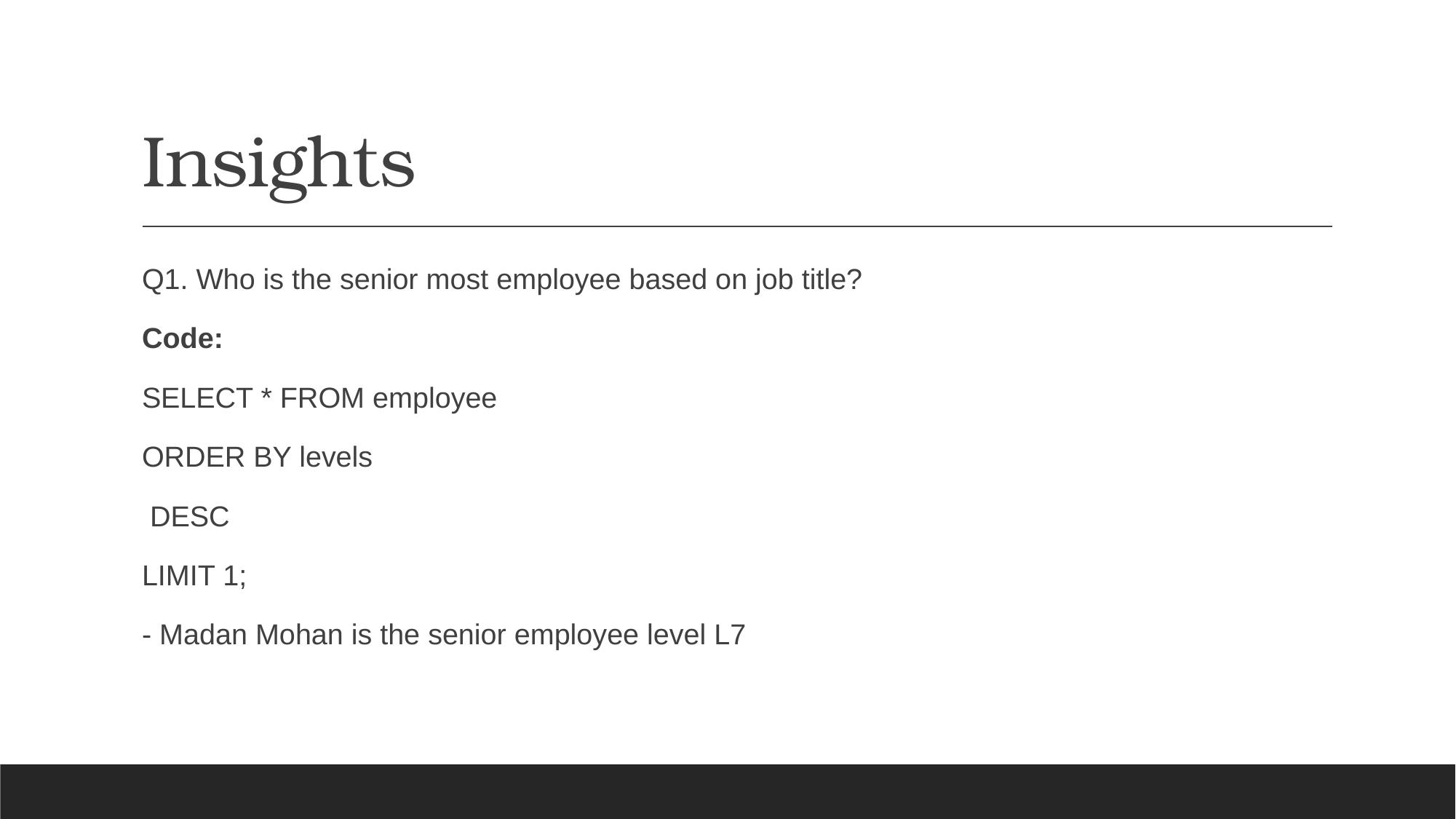

# Insights
Q1. Who is the senior most employee based on job title?
Code:
SELECT * FROM employee
ORDER BY levels
 DESC
LIMIT 1;
- Madan Mohan is the senior employee level L7